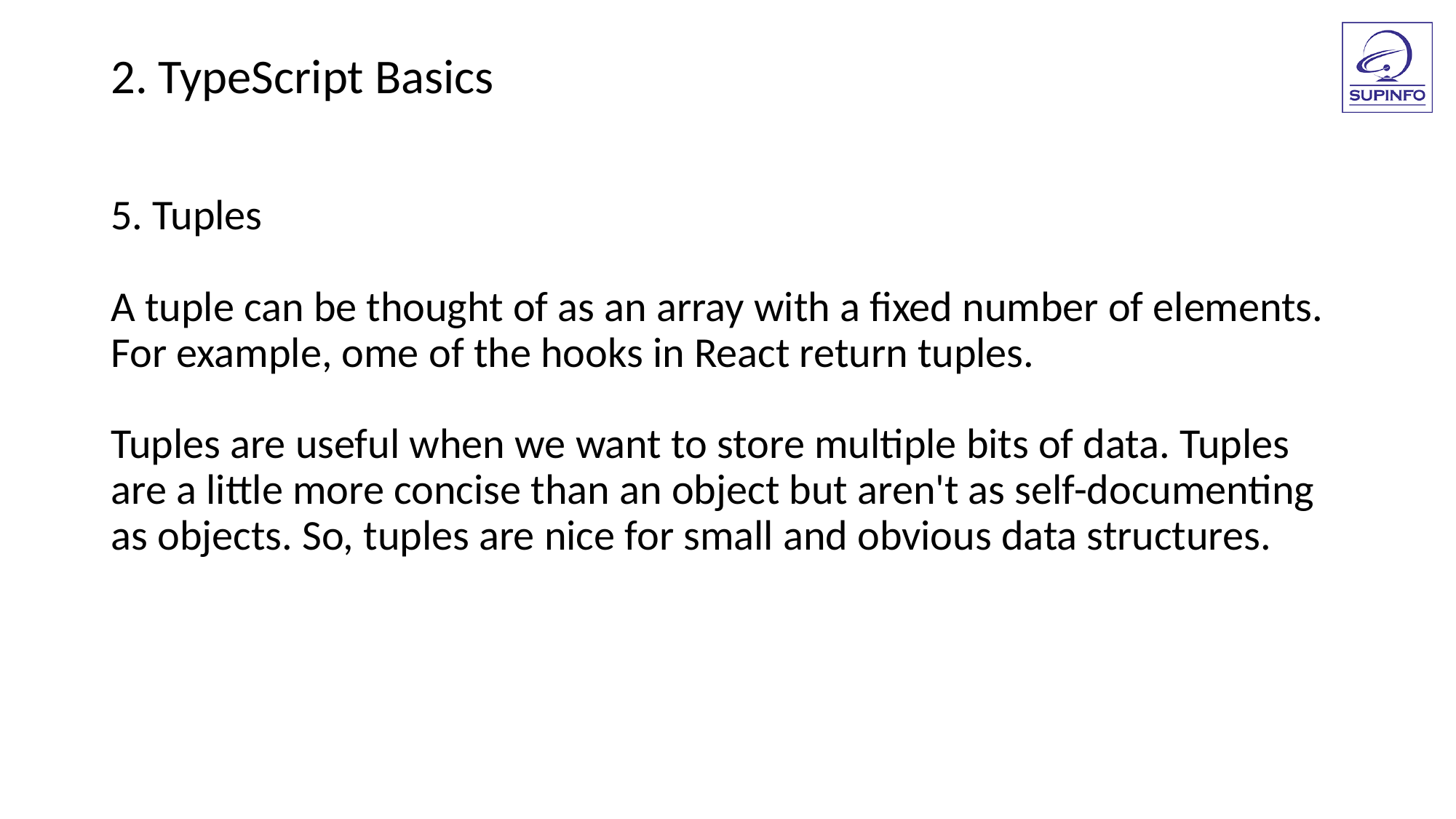

2. TypeScript Basics
5. Tuples

A tuple can be thought of as an array with a fixed number of elements. For example, ome of the hooks in React return tuples.

Tuples are useful when we want to store multiple bits of data. Tuples are a little more concise than an object but aren't as self-documenting as objects. So, tuples are nice for small and obvious data structures.